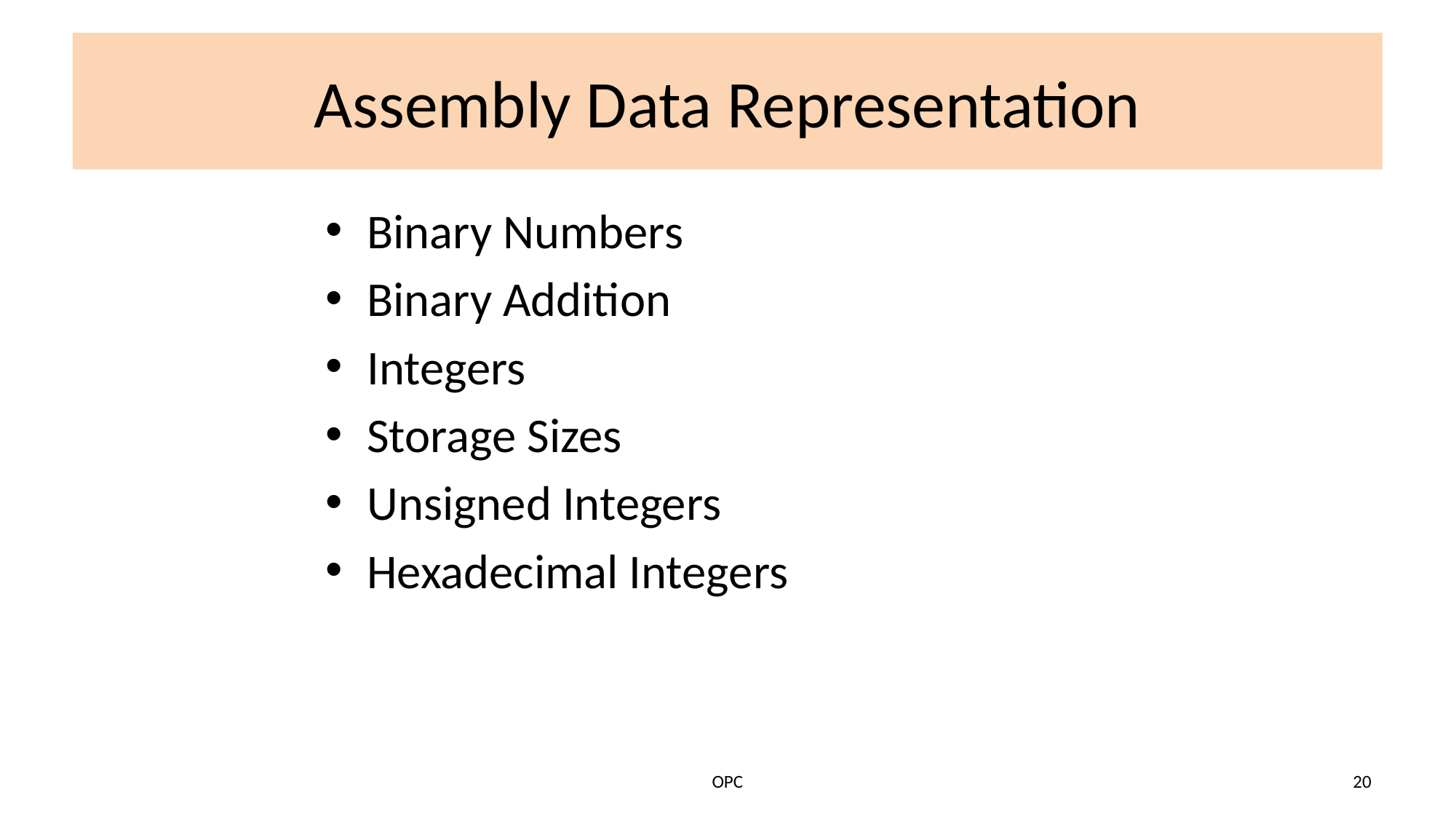

# Assembly Data Representation
Binary Numbers
Binary Addition
Integers
Storage Sizes
Unsigned Integers
Hexadecimal Integers
OPC
20